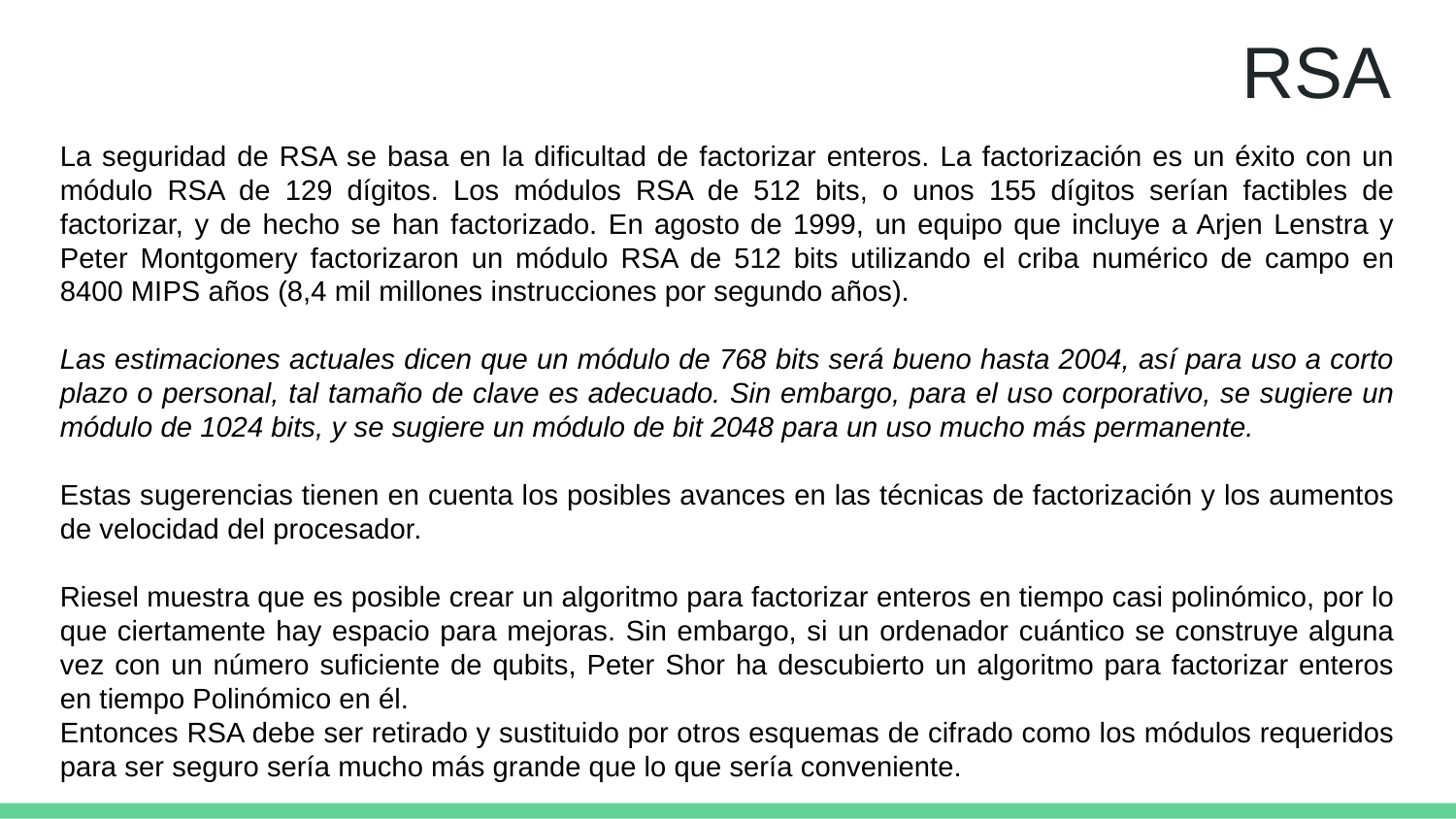

# RSA
La seguridad de RSA se basa en la dificultad de factorizar enteros. La factorización es un éxito con un módulo RSA de 129 dígitos. Los módulos RSA de 512 bits, o unos 155 dígitos serían factibles de factorizar, y de hecho se han factorizado. En agosto de 1999, un equipo que incluye a Arjen Lenstra y Peter Montgomery factorizaron un módulo RSA de 512 bits utilizando el criba numérico de campo en 8400 MIPS años (8,4 mil millones instrucciones por segundo años).

Las estimaciones actuales dicen que un módulo de 768 bits será bueno hasta 2004, así para uso a corto plazo o personal, tal tamaño de clave es adecuado. Sin embargo, para el uso corporativo, se sugiere un módulo de 1024 bits, y se sugiere un módulo de bit 2048 para un uso mucho más permanente.

Estas sugerencias tienen en cuenta los posibles avances en las técnicas de factorización y los aumentos de velocidad del procesador.

Riesel muestra que es posible crear un algoritmo para factorizar enteros en tiempo casi polinómico, por lo que ciertamente hay espacio para mejoras. Sin embargo, si un ordenador cuántico se construye alguna vez con un número suficiente de qubits, Peter Shor ha descubierto un algoritmo para factorizar enteros en tiempo Polinómico en él.
Entonces RSA debe ser retirado y sustituido por otros esquemas de cifrado como los módulos requeridos para ser seguro sería mucho más grande que lo que sería conveniente.